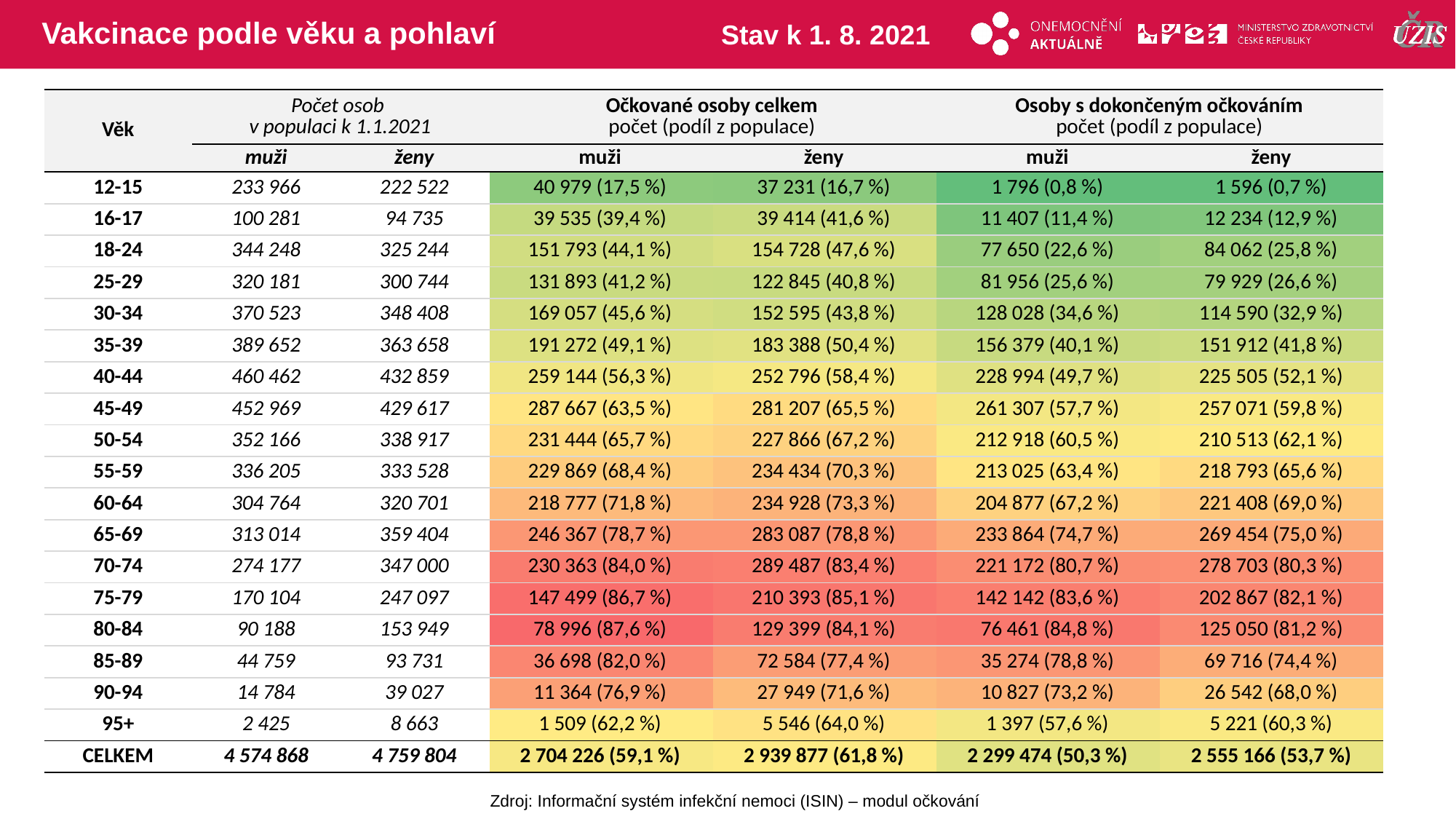

# Vakcinace podle věku a pohlaví
Stav k 1. 8. 2021
| Věk | Počet osob v populaci k 1.1.2021 |  | Očkované osoby celkem počet (podíl z populace) |  | Osoby s dokončeným očkováním počet (podíl z populace) |  |
| --- | --- | --- | --- | --- | --- | --- |
|  | muži | ženy | muži | ženy | muži | ženy |
| 12-15 | 233 966 | 222 522 | 40 979 (17,5 %) | 37 231 (16,7 %) | 1 796 (0,8 %) | 1 596 (0,7 %) |
| 16-17 | 100 281 | 94 735 | 39 535 (39,4 %) | 39 414 (41,6 %) | 11 407 (11,4 %) | 12 234 (12,9 %) |
| 18-24 | 344 248 | 325 244 | 151 793 (44,1 %) | 154 728 (47,6 %) | 77 650 (22,6 %) | 84 062 (25,8 %) |
| 25-29 | 320 181 | 300 744 | 131 893 (41,2 %) | 122 845 (40,8 %) | 81 956 (25,6 %) | 79 929 (26,6 %) |
| 30-34 | 370 523 | 348 408 | 169 057 (45,6 %) | 152 595 (43,8 %) | 128 028 (34,6 %) | 114 590 (32,9 %) |
| 35-39 | 389 652 | 363 658 | 191 272 (49,1 %) | 183 388 (50,4 %) | 156 379 (40,1 %) | 151 912 (41,8 %) |
| 40-44 | 460 462 | 432 859 | 259 144 (56,3 %) | 252 796 (58,4 %) | 228 994 (49,7 %) | 225 505 (52,1 %) |
| 45-49 | 452 969 | 429 617 | 287 667 (63,5 %) | 281 207 (65,5 %) | 261 307 (57,7 %) | 257 071 (59,8 %) |
| 50-54 | 352 166 | 338 917 | 231 444 (65,7 %) | 227 866 (67,2 %) | 212 918 (60,5 %) | 210 513 (62,1 %) |
| 55-59 | 336 205 | 333 528 | 229 869 (68,4 %) | 234 434 (70,3 %) | 213 025 (63,4 %) | 218 793 (65,6 %) |
| 60-64 | 304 764 | 320 701 | 218 777 (71,8 %) | 234 928 (73,3 %) | 204 877 (67,2 %) | 221 408 (69,0 %) |
| 65-69 | 313 014 | 359 404 | 246 367 (78,7 %) | 283 087 (78,8 %) | 233 864 (74,7 %) | 269 454 (75,0 %) |
| 70-74 | 274 177 | 347 000 | 230 363 (84,0 %) | 289 487 (83,4 %) | 221 172 (80,7 %) | 278 703 (80,3 %) |
| 75-79 | 170 104 | 247 097 | 147 499 (86,7 %) | 210 393 (85,1 %) | 142 142 (83,6 %) | 202 867 (82,1 %) |
| 80-84 | 90 188 | 153 949 | 78 996 (87,6 %) | 129 399 (84,1 %) | 76 461 (84,8 %) | 125 050 (81,2 %) |
| 85-89 | 44 759 | 93 731 | 36 698 (82,0 %) | 72 584 (77,4 %) | 35 274 (78,8 %) | 69 716 (74,4 %) |
| 90-94 | 14 784 | 39 027 | 11 364 (76,9 %) | 27 949 (71,6 %) | 10 827 (73,2 %) | 26 542 (68,0 %) |
| 95+ | 2 425 | 8 663 | 1 509 (62,2 %) | 5 546 (64,0 %) | 1 397 (57,6 %) | 5 221 (60,3 %) |
| CELKEM | 4 574 868 | 4 759 804 | 2 704 226 (59,1 %) | 2 939 877 (61,8 %) | 2 299 474 (50,3 %) | 2 555 166 (53,7 %) |
|  |  |  |  |
| --- | --- | --- | --- |
|  |  |  |  |
|  |  |  |  |
|  |  |  |  |
|  |  |  |  |
|  |  |  |  |
|  |  |  |  |
|  |  |  |  |
|  |  |  |  |
|  |  |  |  |
|  |  |  |  |
|  |  |  |  |
|  |  |  |  |
|  |  |  |  |
|  |  |  |  |
|  |  |  |  |
|  |  |  |  |
|  |  |  |  |
|  |  |  |  |
Zdroj: Informační systém infekční nemoci (ISIN) – modul očkování